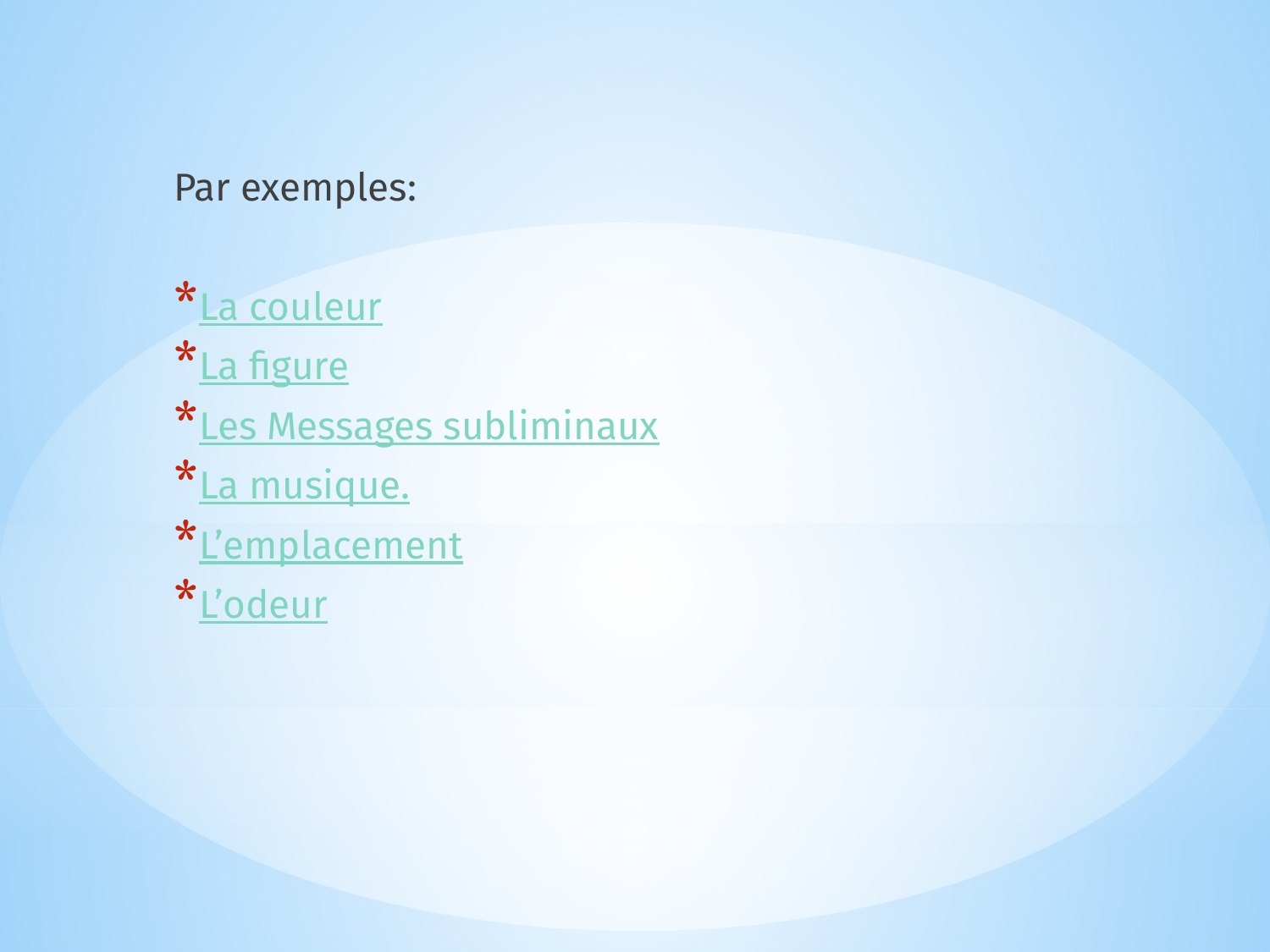

Par exemples:

La couleur
La figure
Les Messages subliminaux
La musique.
L’emplacement
L’odeur